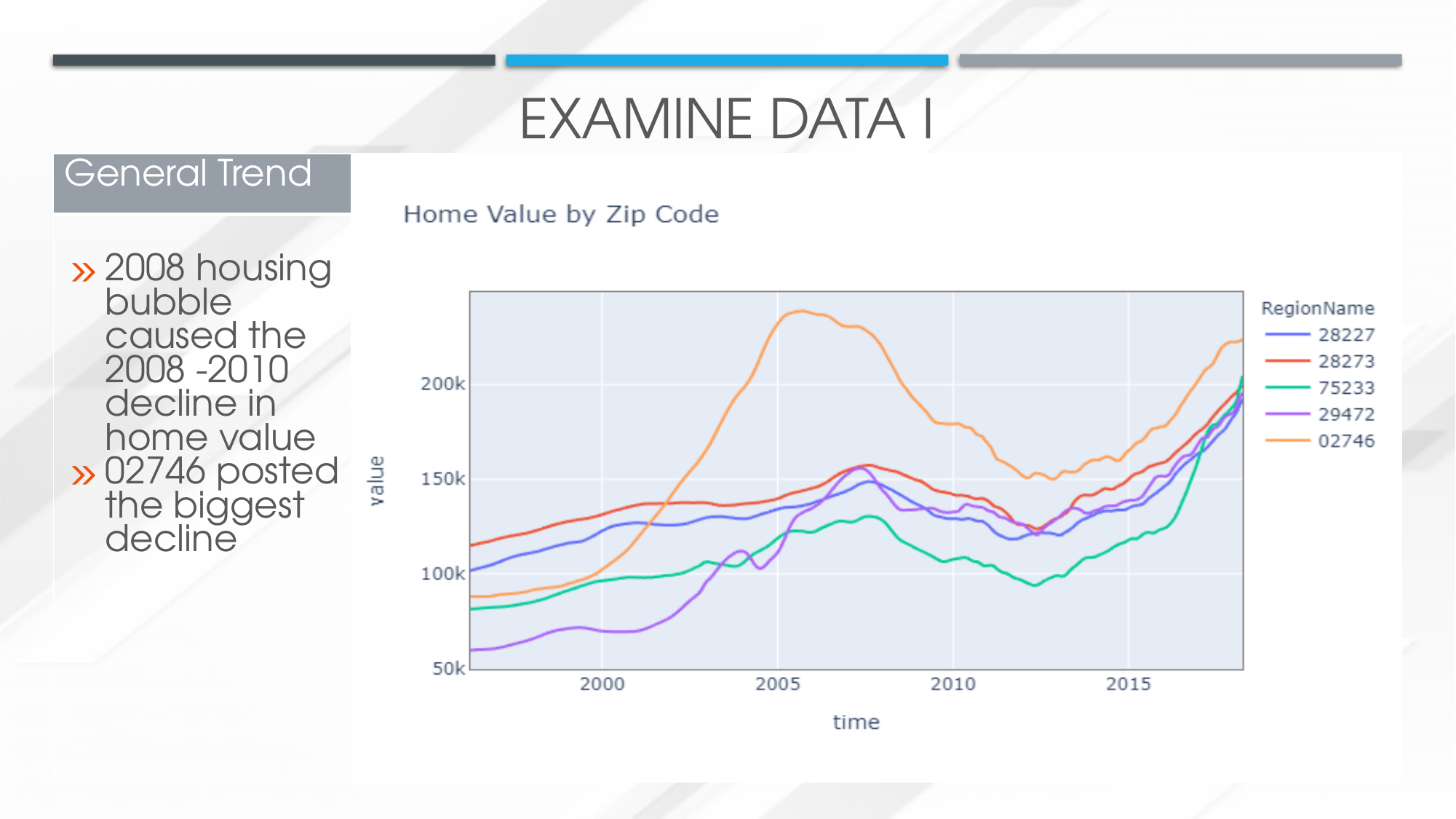

# Examine Data I
| General Trend |  |
| --- | --- |
| 2008 housing bubble caused the 2008 -2010 decline in home value 02746 posted the biggest decline |  |